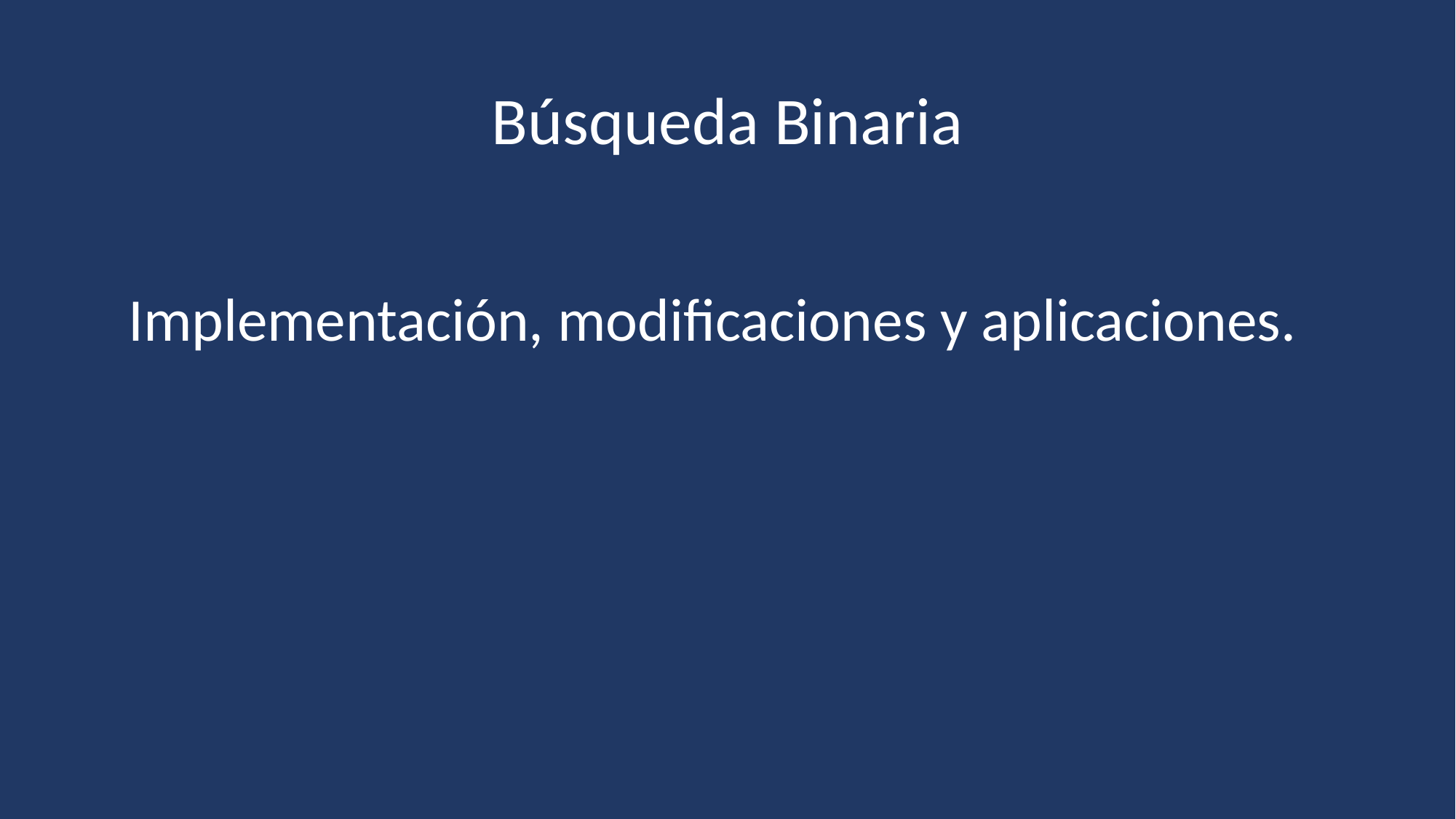

# Búsqueda Binaria
Implementación, modificaciones y aplicaciones.